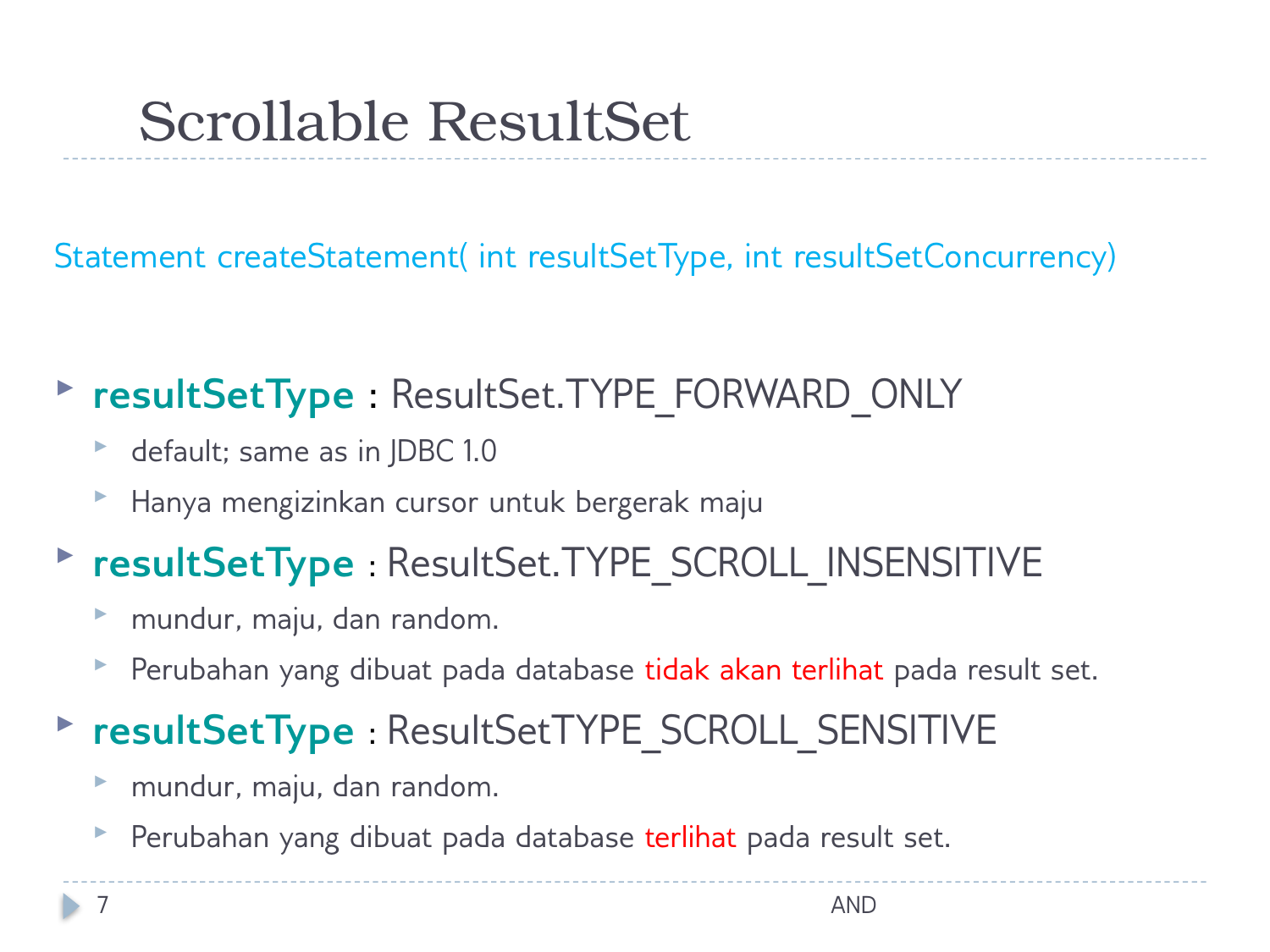

# Scrollable ResultSet

Statement createStatement( int resultSetType, int resultSetConcurrency)

resultSetType : ResultSet.TYPE_FORWARD_ONLY
default; same as in JDBC 1.0
Hanya mengizinkan cursor untuk bergerak maju
resultSetType : ResultSet.TYPE_SCROLL_INSENSITIVE
mundur, maju, dan random.
Perubahan yang dibuat pada database tidak akan terlihat pada result set.
resultSetType : ResultSetTYPE_SCROLL_SENSITIVE
mundur, maju, dan random.
Perubahan yang dibuat pada database terlihat pada result set.
7
AND